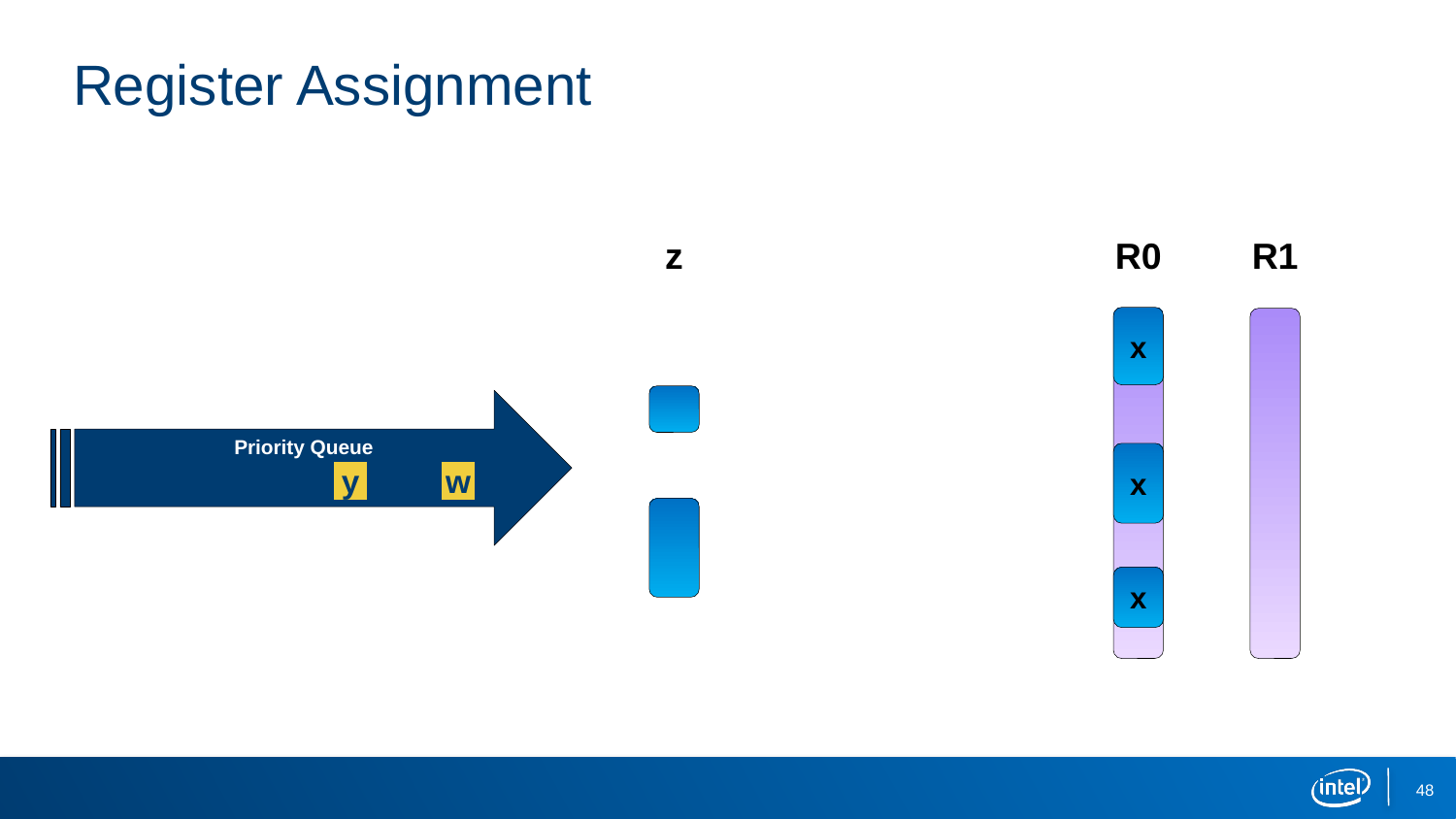

# Register Assignment

z
R0
R1
x

Priority Queue
x
y
w

x
48